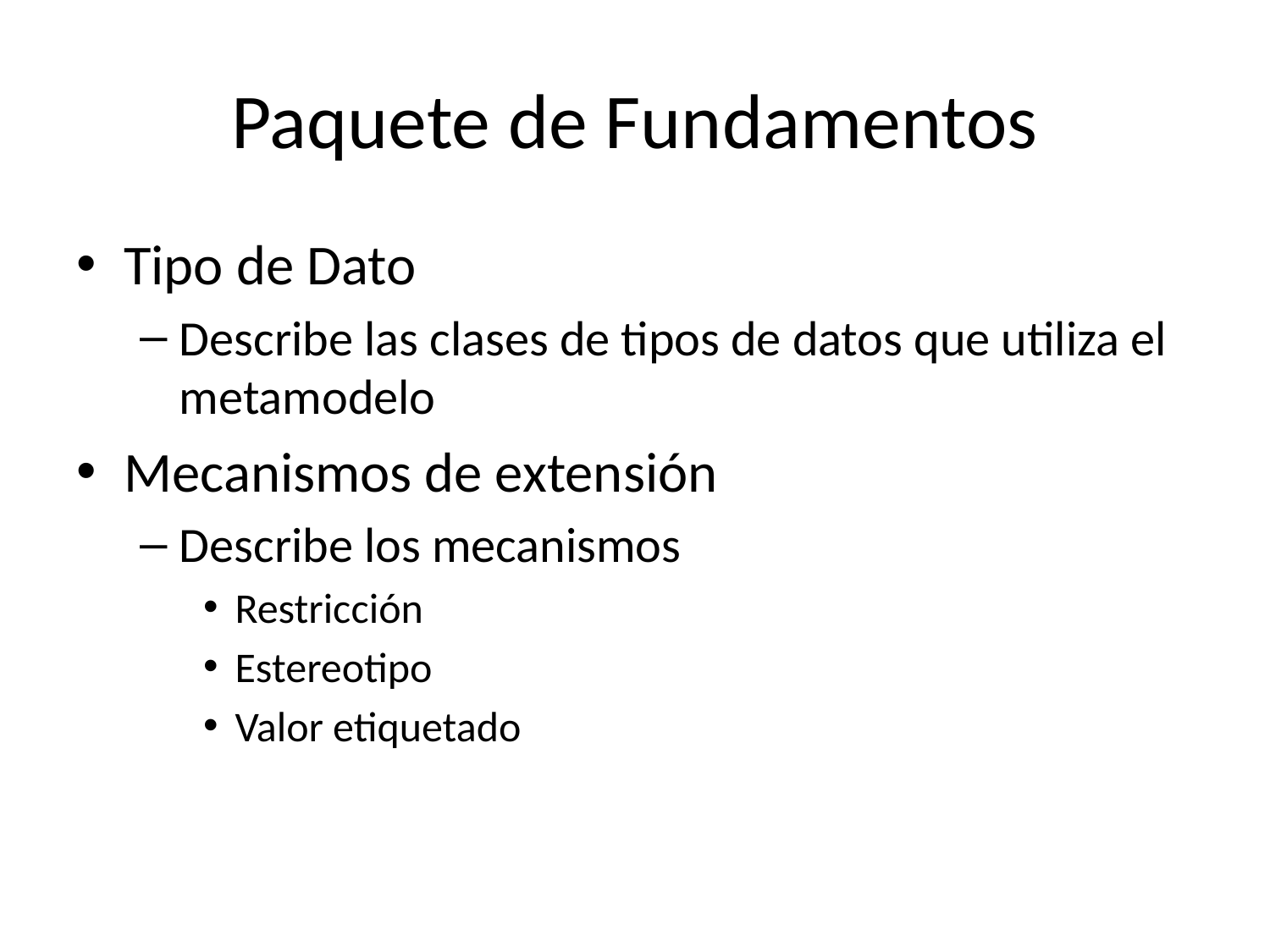

# Paquete de Fundamentos
Tipo de Dato
Describe las clases de tipos de datos que utiliza el metamodelo
Mecanismos de extensión
Describe los mecanismos
Restricción
Estereotipo
Valor etiquetado